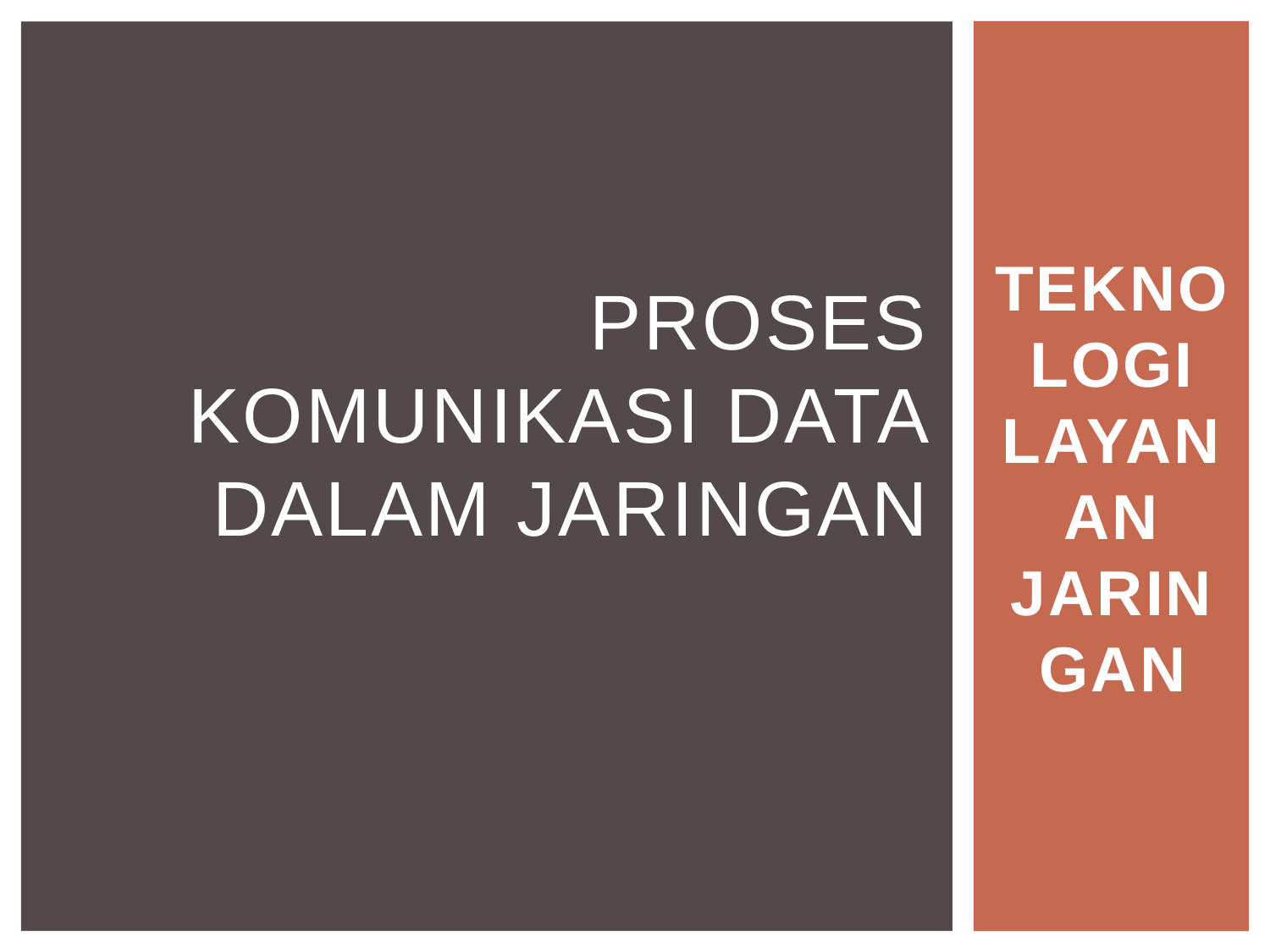

TEKNOLOGI LAYANAN JARINGAN
# PROSES KOMUNIKASI DATA DALAM JARINGAN